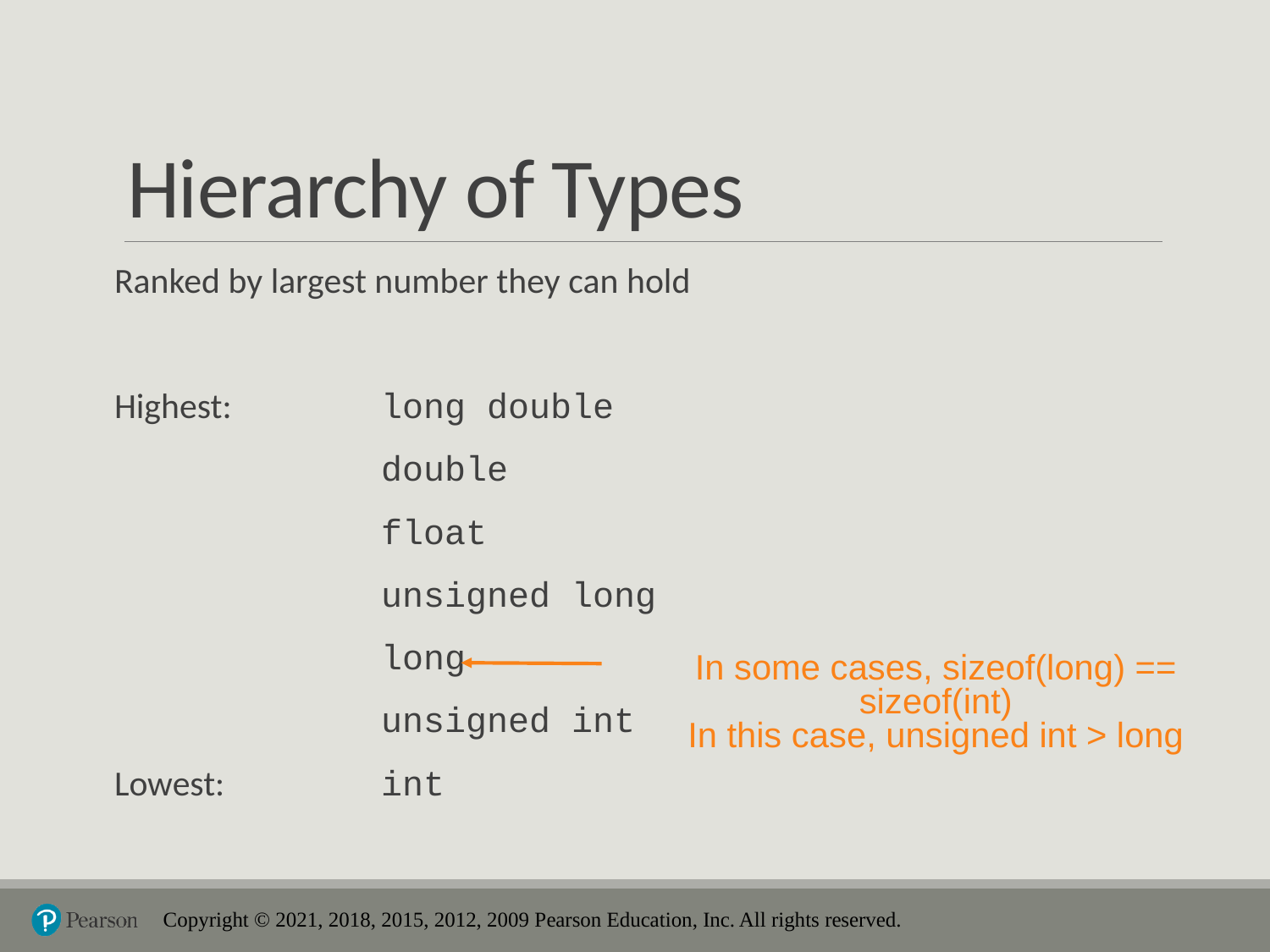

# Hierarchy of Types
Ranked by largest number they can hold

Highest:		long double
			double
			float
			unsigned long
			long
			unsigned int
Lowest:		int
In some cases, sizeof(long) == sizeof(int)
In this case, unsigned int > long